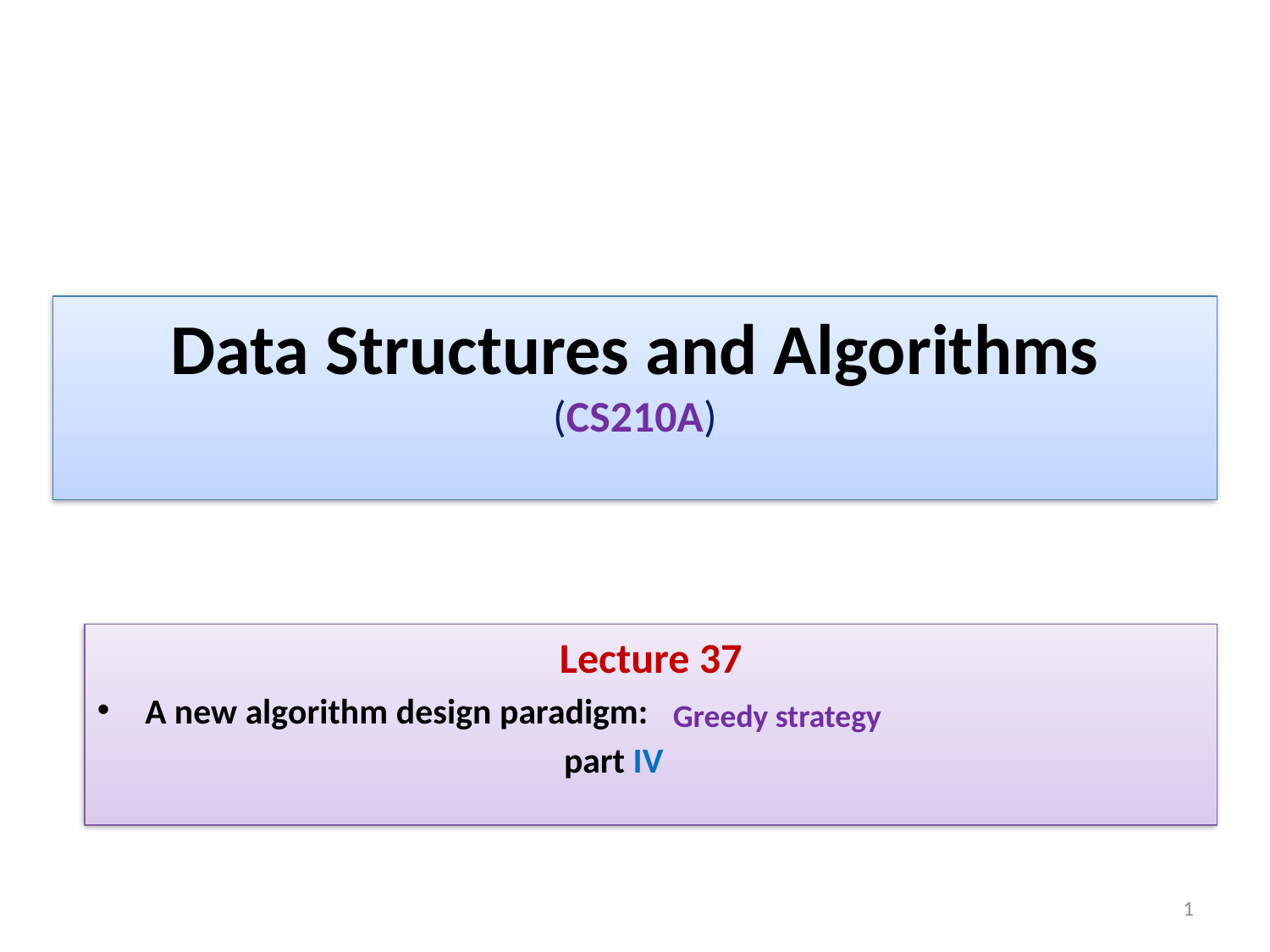

# Data Structures and Algorithms (CS210A)
Lecture 37
A new algorithm design paradigm:
                                                          part IV
Greedy strategy
1